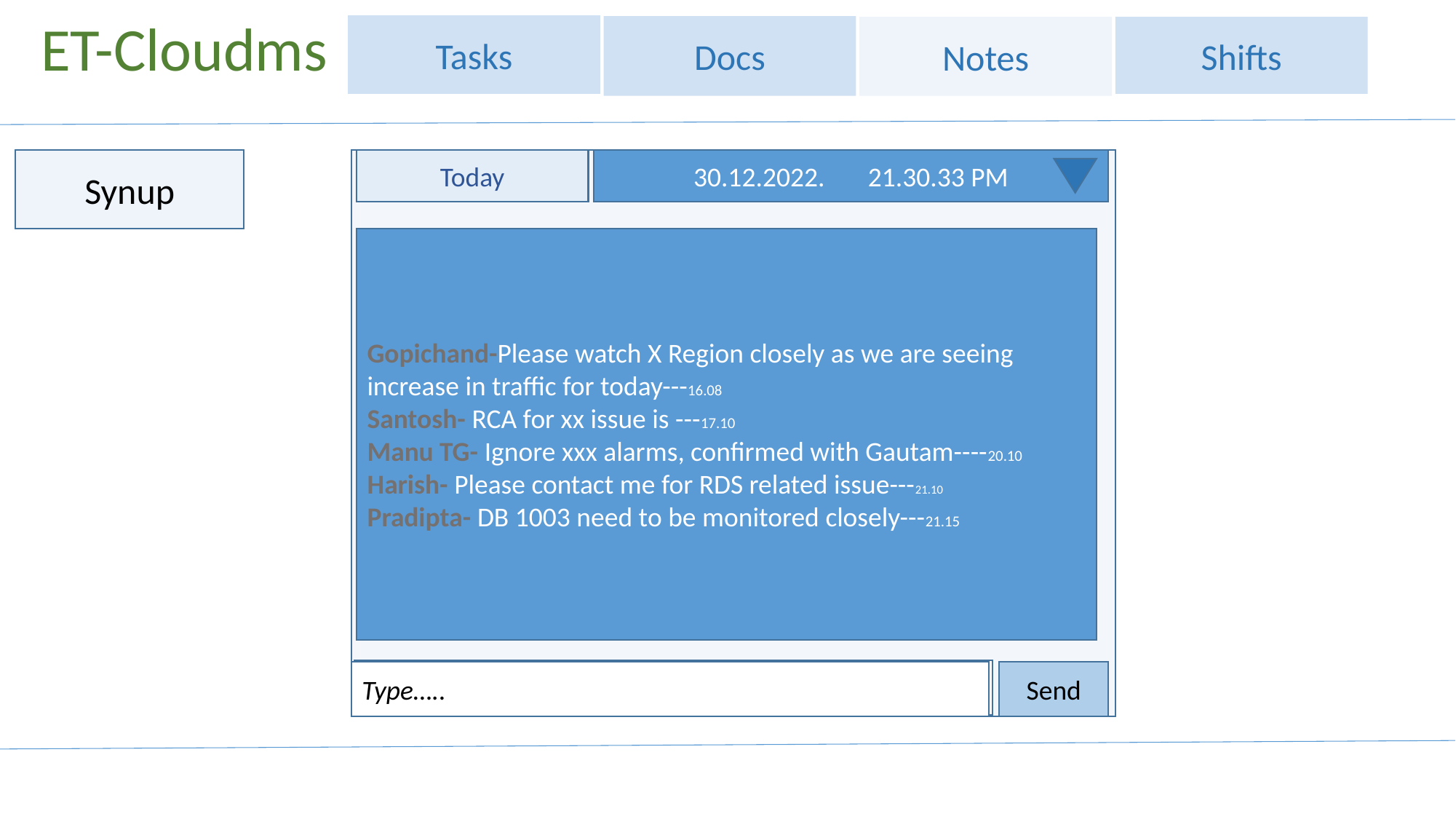

ET-Cloudms
Tasks
Docs
Notes
Shifts
Synup

Today
30.12.2022.       21.30.33 PM

Gopichand-Please watch X Region closely as we are seeing increase in traffic for today---16.08
Santosh- RCA for xx issue is ---17.10
Manu TG- Ignore xxx alarms, confirmed with Gautam----20.10
Harish- Please contact me for RDS related issue---21.10
Pradipta- DB 1003 need to be monitored closely---21.15

Type…..
Send